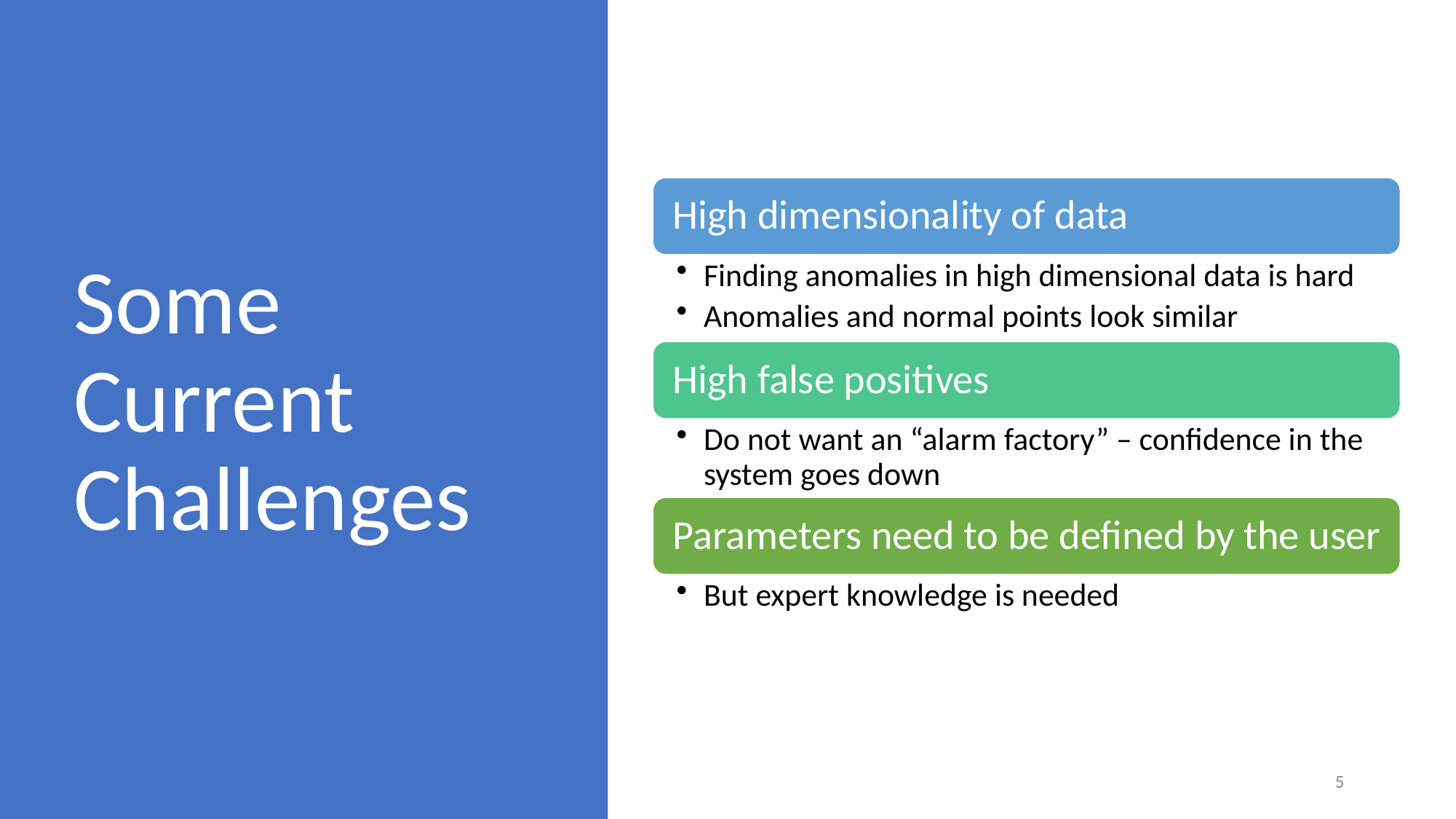

# Some Current Challenges
High dimensionality of data
Finding anomalies in high dimensional data is hard
Anomalies and normal points look similar
High false positives
Do not want an “alarm factory” – confidence in the system goes down
Parameters need to be defined by the user
But expert knowledge is needed
5